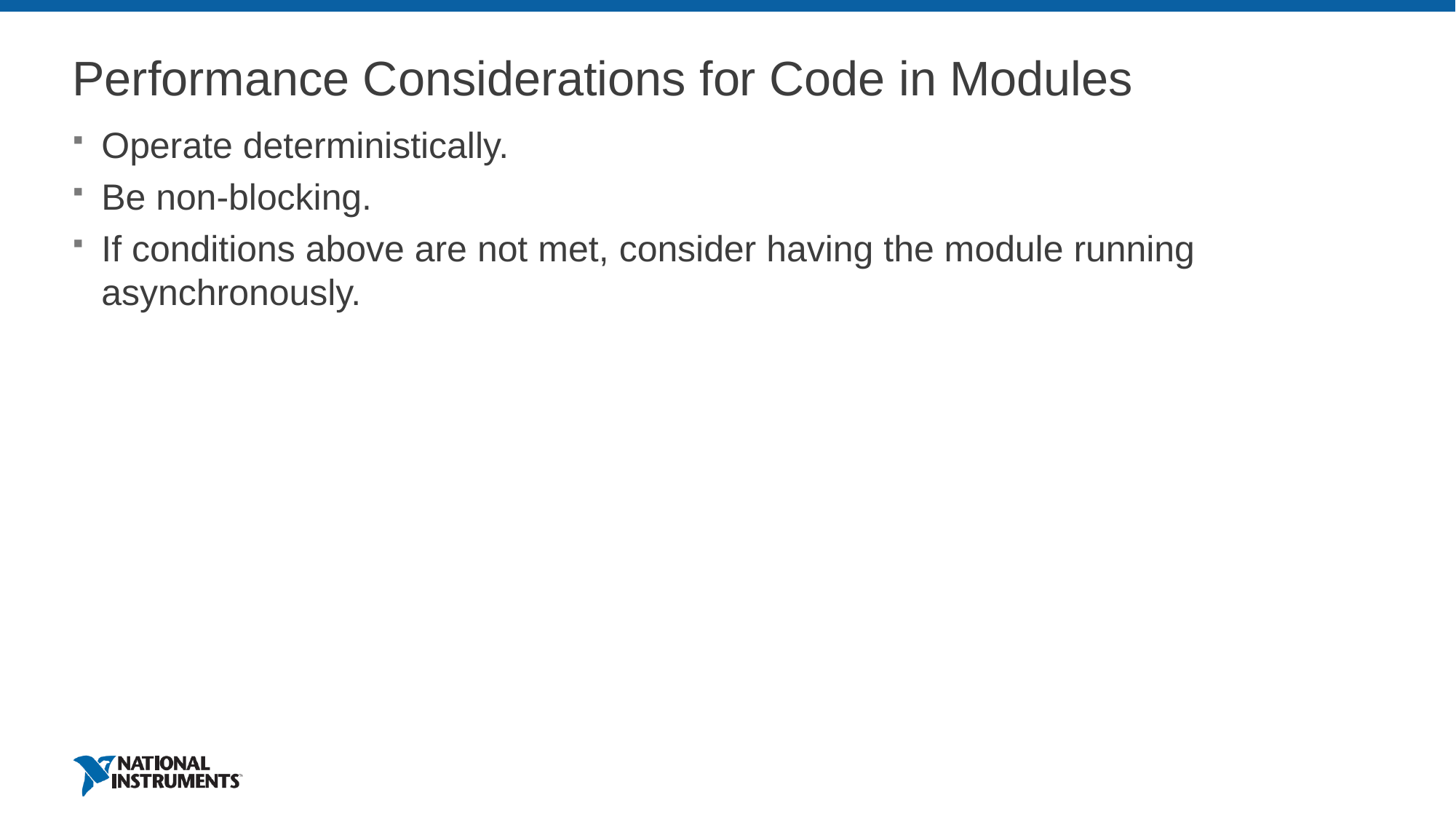

# Performance Considerations for Code in Modules
Operate deterministically.
Be non-blocking.
If conditions above are not met, consider having the module running asynchronously.